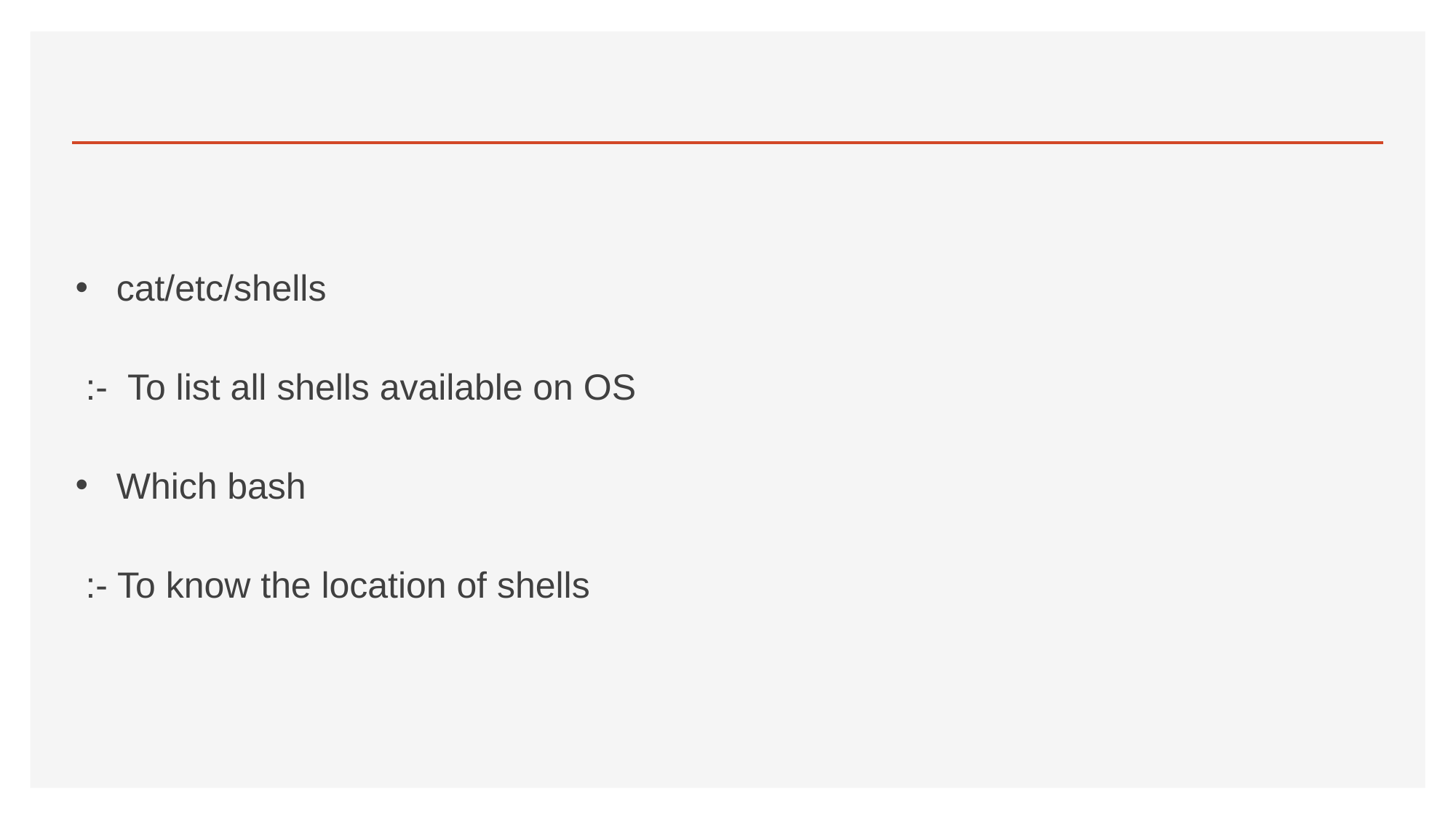

cat/etc/shells
 :-  To list all shells available on OS
Which bash
 :- To know the location of shells